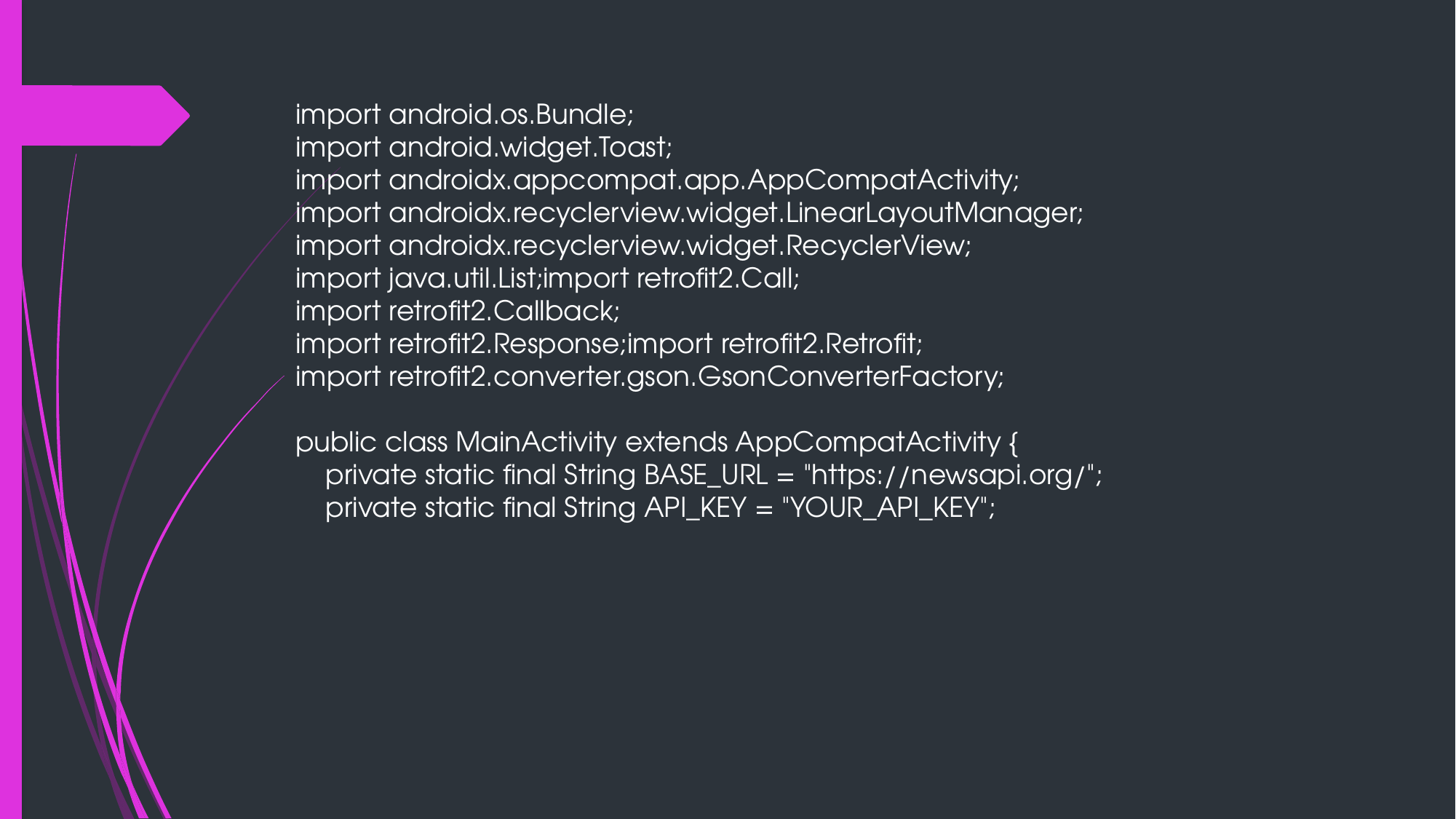

import android.os.Bundle;
import android.widget.Toast;
import androidx.appcompat.app.AppCompatActivity;
import androidx.recyclerview.widget.LinearLayoutManager;
import androidx.recyclerview.widget.RecyclerView;
import java.util.List;import retrofit2.Call;
import retrofit2.Callback;
import retrofit2.Response;import retrofit2.Retrofit;
import retrofit2.converter.gson.GsonConverterFactory;

public class MainActivity extends AppCompatActivity {
    private static final String BASE_URL = "https://newsapi.org/";
    private static final String API_KEY = "YOUR_API_KEY";